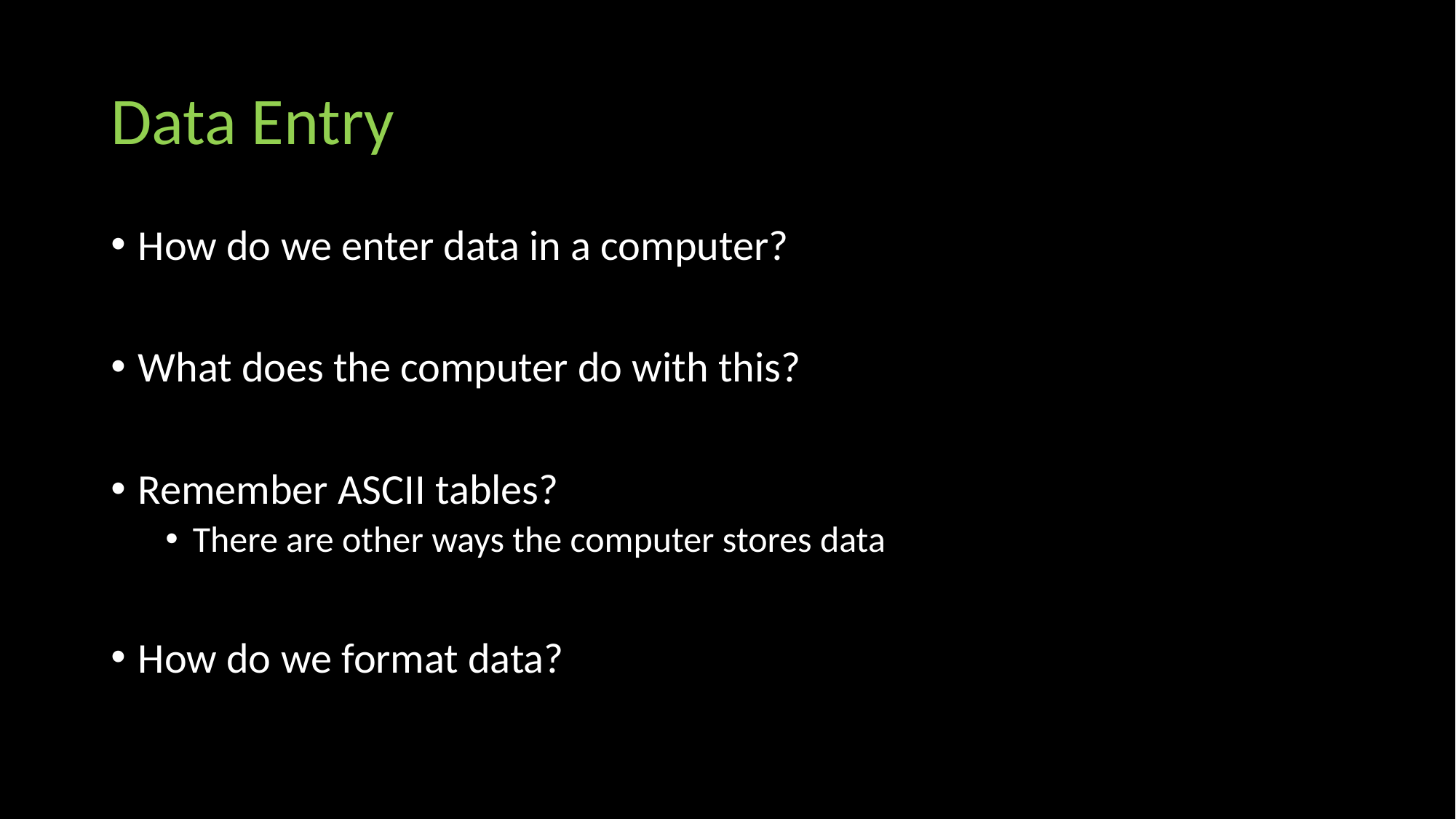

# Data Entry
How do we enter data in a computer?

What does the computer do with this?

Remember ASCII tables?
There are other ways the computer stores data

How do we format data?